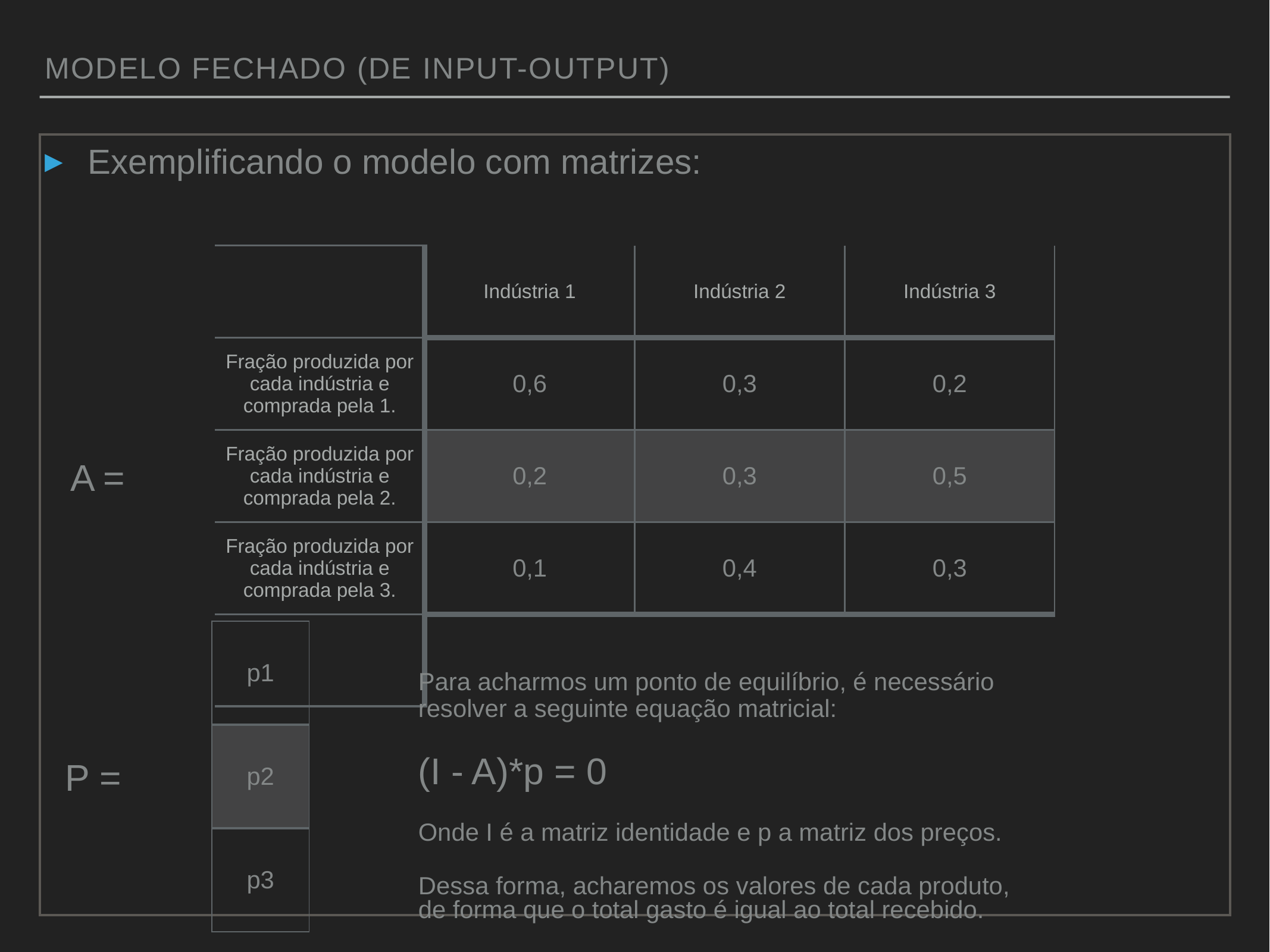

modelo fechado (de input-output)
Exemplificando o modelo com matrizes:
|  | Indústria 1 | Indústria 2 | Indústria 3 |
| --- | --- | --- | --- |
| Fração produzida por cada indústria e comprada pela 1. | 0,6 | 0,3 | 0,2 |
| Fração produzida por cada indústria e comprada pela 2. | 0,2 | 0,3 | 0,5 |
| Fração produzida por cada indústria e comprada pela 3. | 0,1 | 0,4 | 0,3 |
|  |  |  |  |
A =
Para acharmos um ponto de equilíbrio, é necessário resolver a seguinte equação matricial:
(I - A)*p = 0
Onde I é a matriz identidade e p a matriz dos preços.
Dessa forma, acharemos os valores de cada produto, de forma que o total gasto é igual ao total recebido.

| p1 |
| --- |
| p2 |
| p3 |
P =